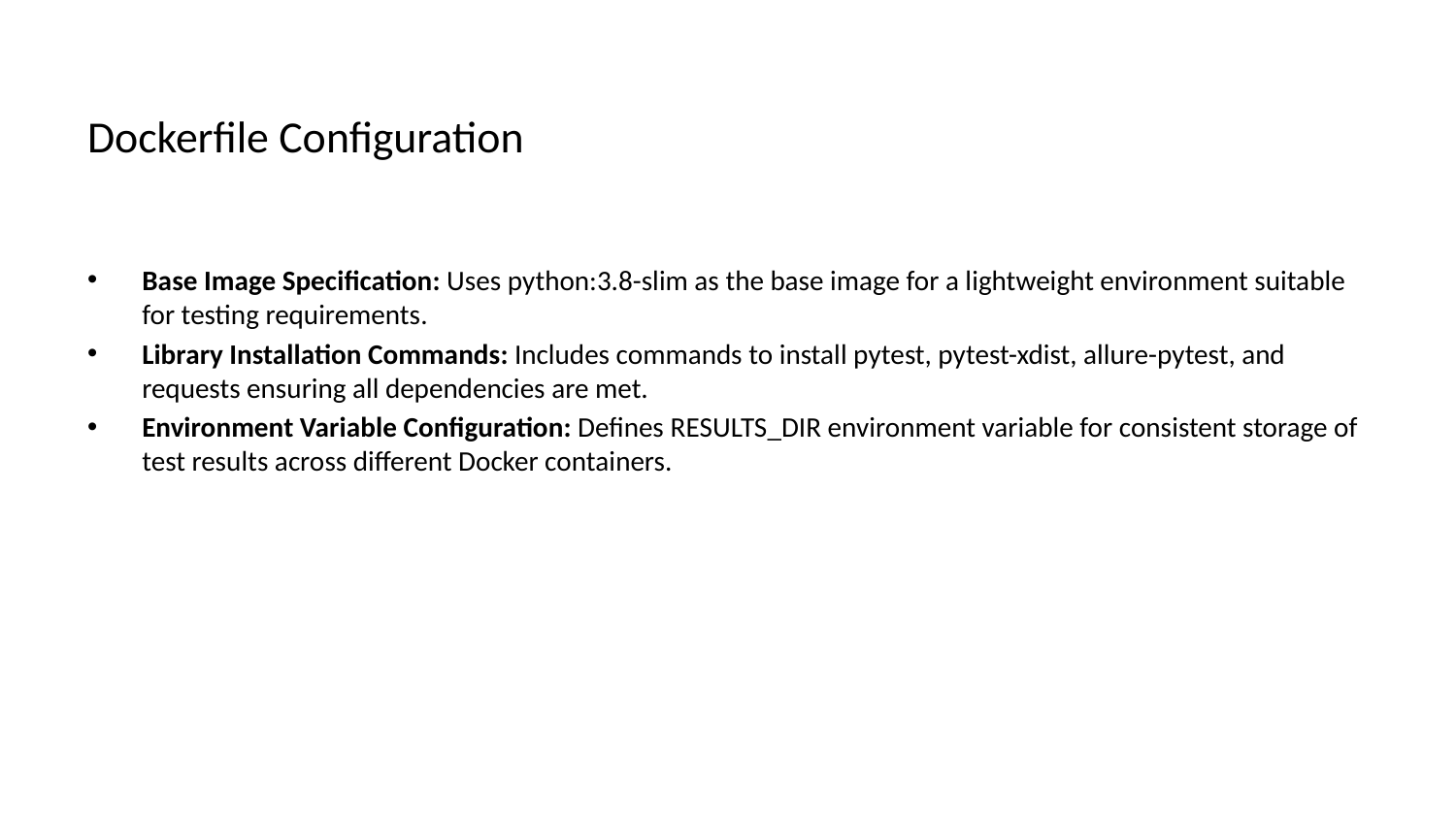

# Dockerfile Configuration
Base Image Specification: Uses python:3.8-slim as the base image for a lightweight environment suitable for testing requirements.
Library Installation Commands: Includes commands to install pytest, pytest-xdist, allure-pytest, and requests ensuring all dependencies are met.
Environment Variable Configuration: Defines RESULTS_DIR environment variable for consistent storage of test results across different Docker containers.